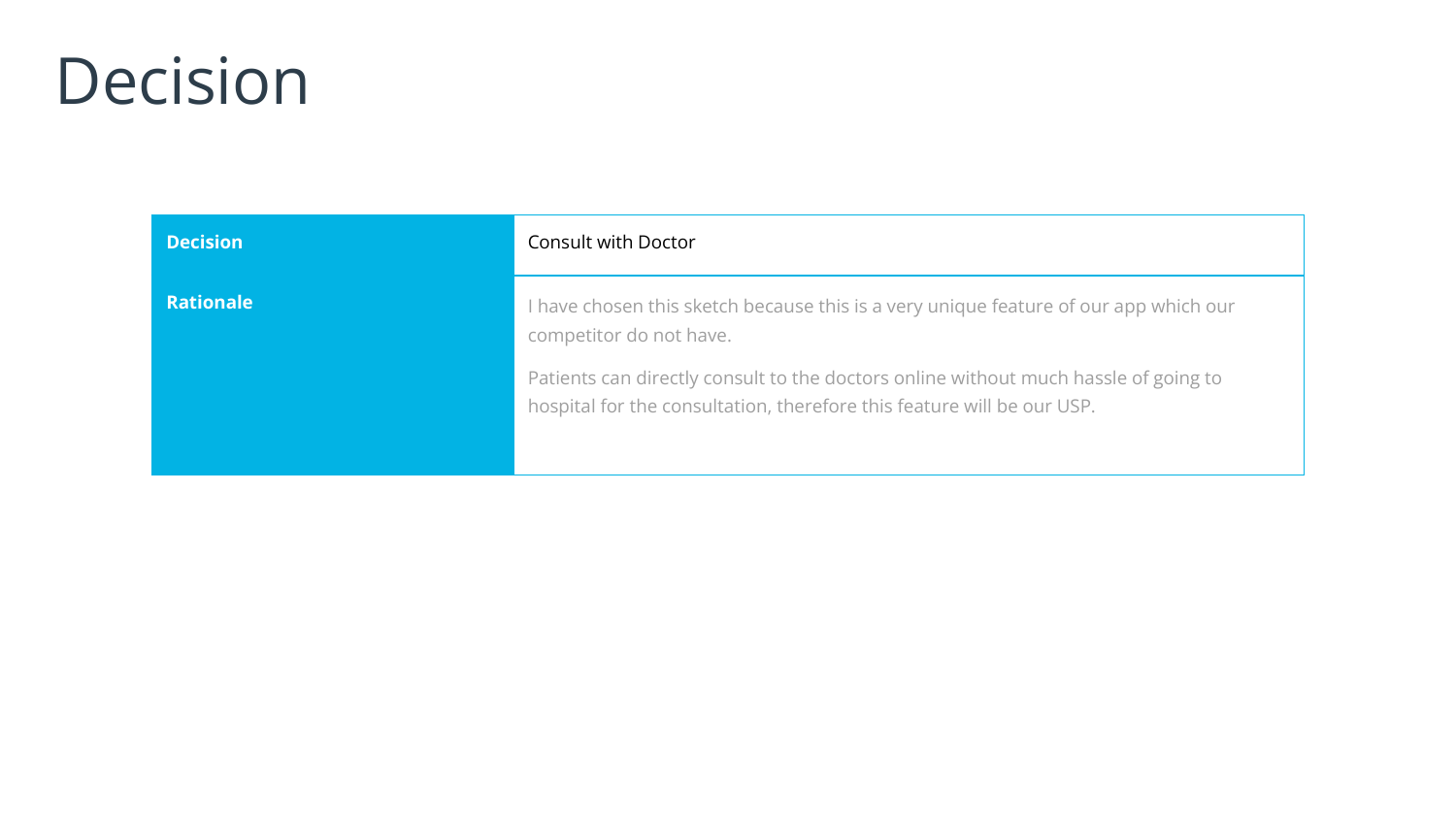

# Decision
| Decision | Consult with Doctor |
| --- | --- |
| Rationale | I have chosen this sketch because this is a very unique feature of our app which our competitor do not have. Patients can directly consult to the doctors online without much hassle of going to hospital for the consultation, therefore this feature will be our USP. |